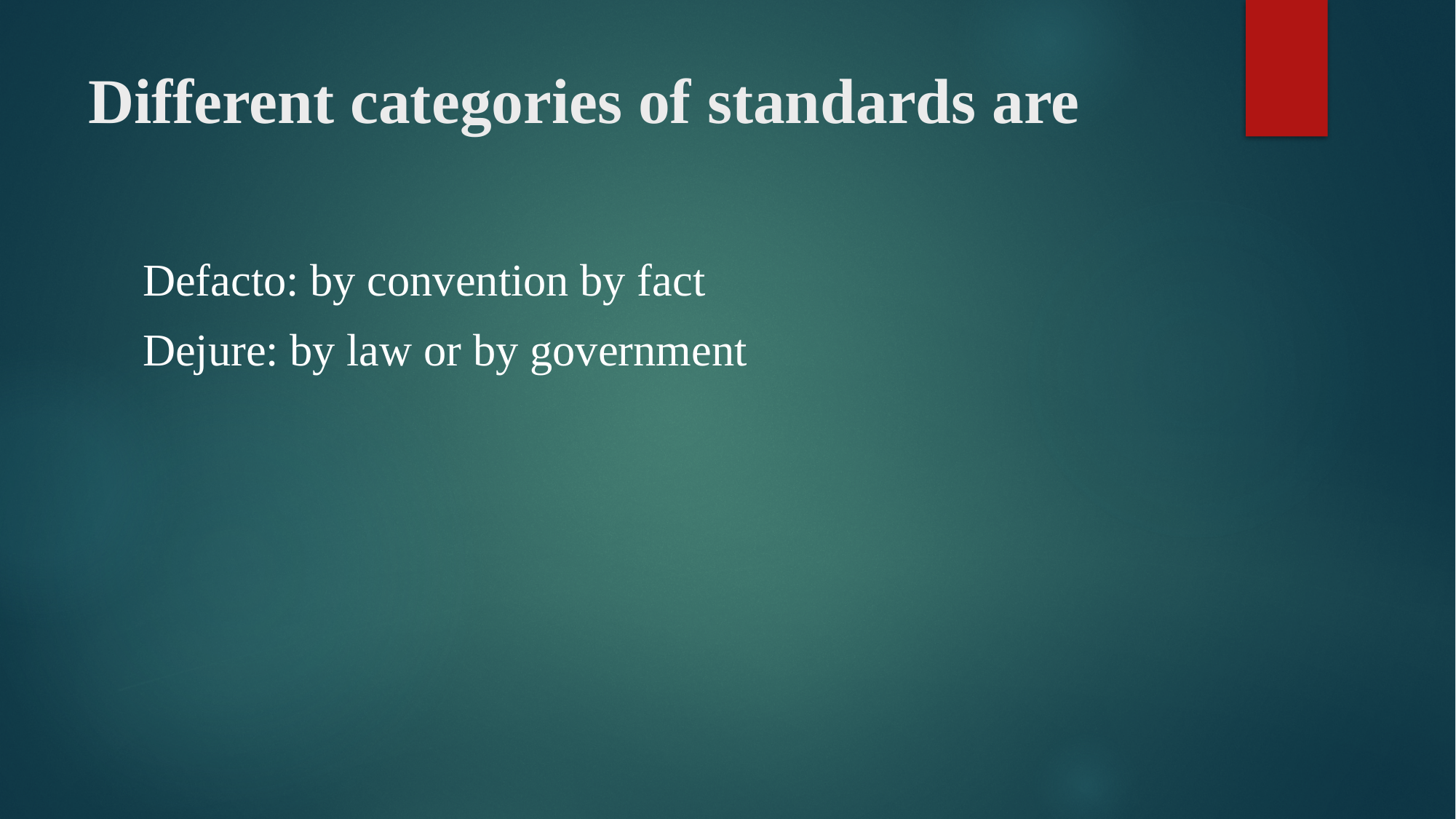

# Different categories of standards are
Defacto: by convention by fact
Dejure: by law or by government